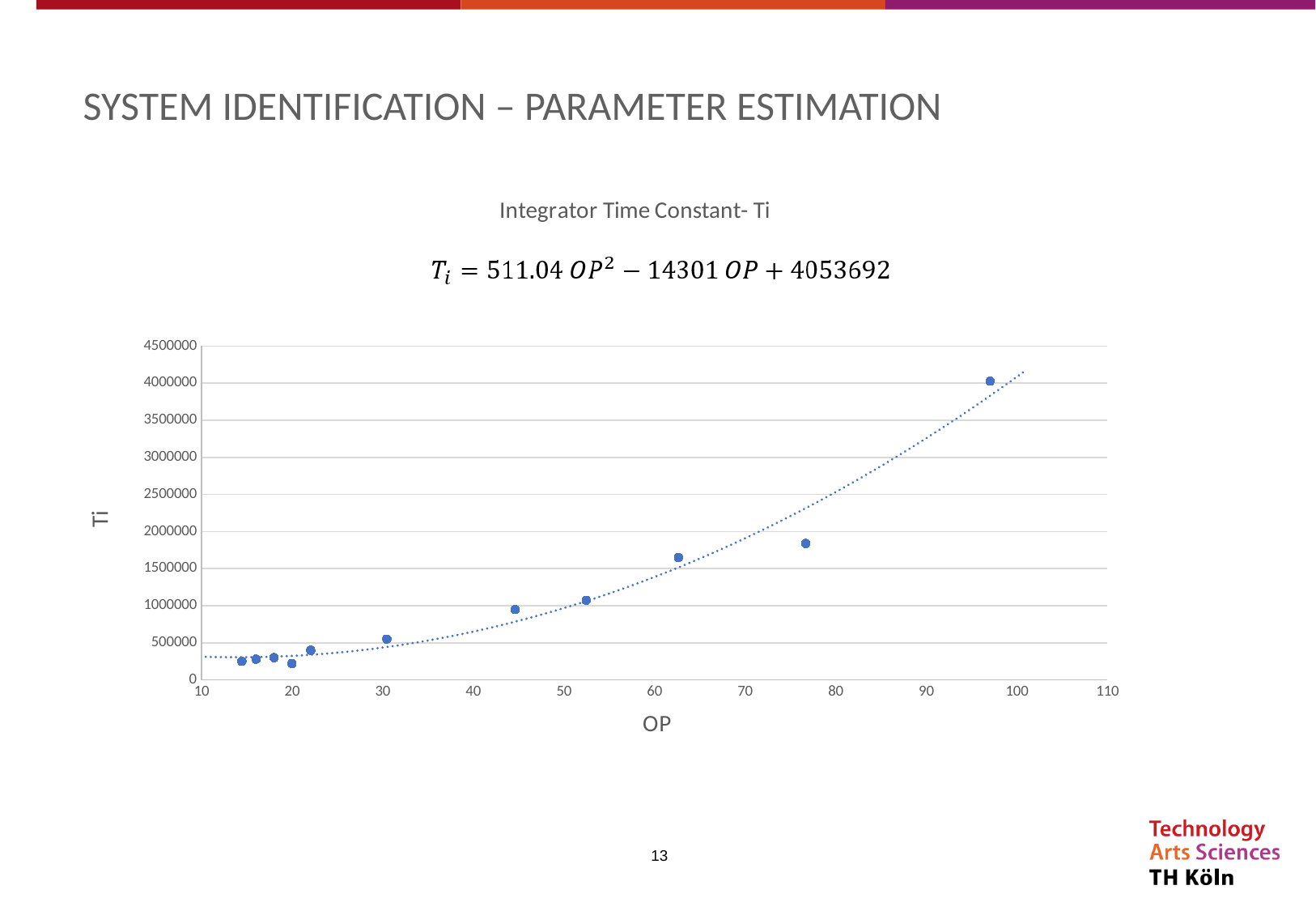

SYSTEM IDENTIFICATION – PARAMETER ESTIMATION

### Chart: Integrator Time Constant- Ti

| Category | 97.0368 |
|---|---|
13